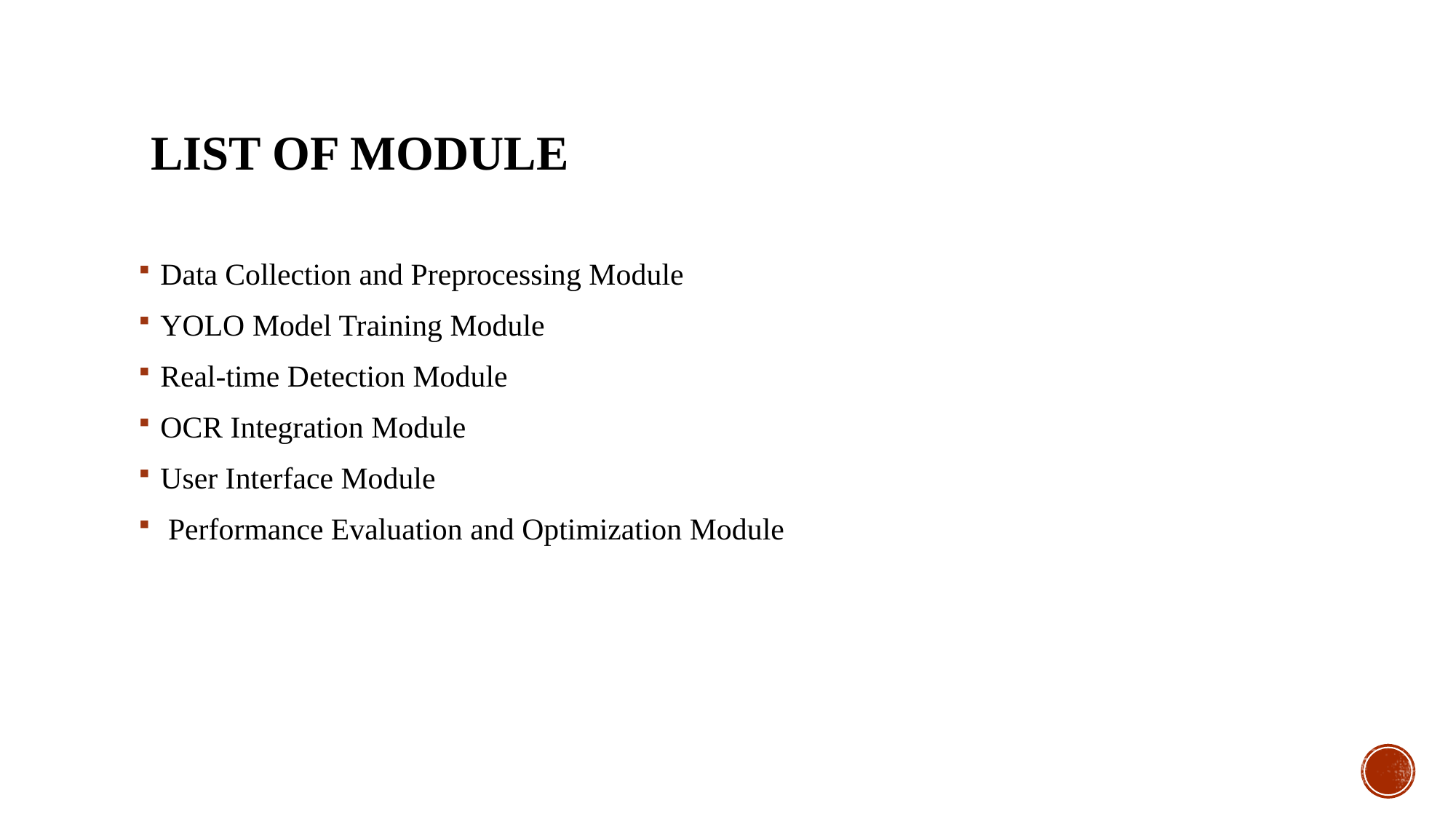

# List of Module
Data Collection and Preprocessing Module
YOLO Model Training Module
Real-time Detection Module
OCR Integration Module
User Interface Module
 Performance Evaluation and Optimization Module